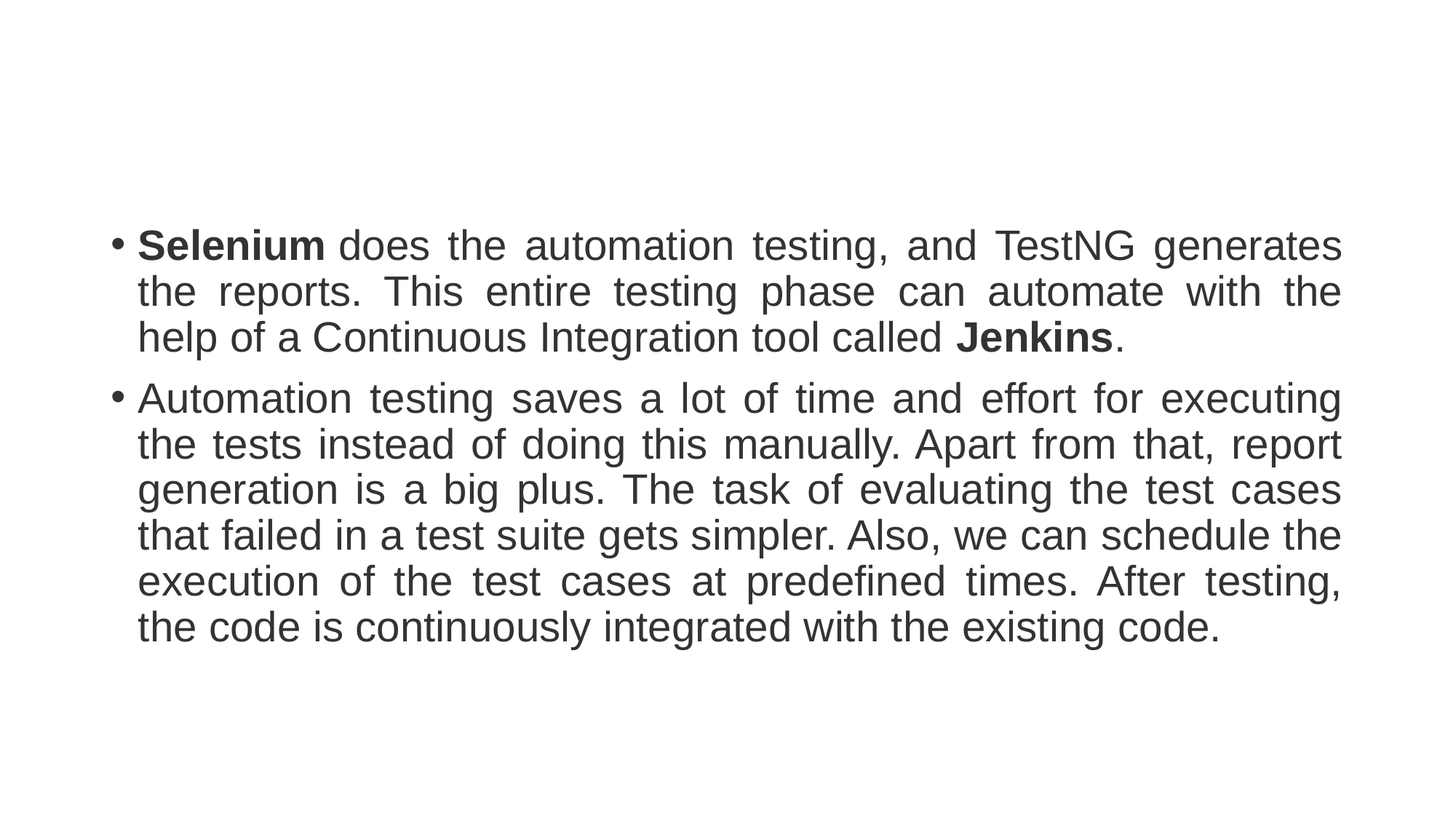

#
Selenium does the automation testing, and TestNG generates the reports. This entire testing phase can automate with the help of a Continuous Integration tool called Jenkins.
Automation testing saves a lot of time and effort for executing the tests instead of doing this manually. Apart from that, report generation is a big plus. The task of evaluating the test cases that failed in a test suite gets simpler. Also, we can schedule the execution of the test cases at predefined times. After testing, the code is continuously integrated with the existing code.